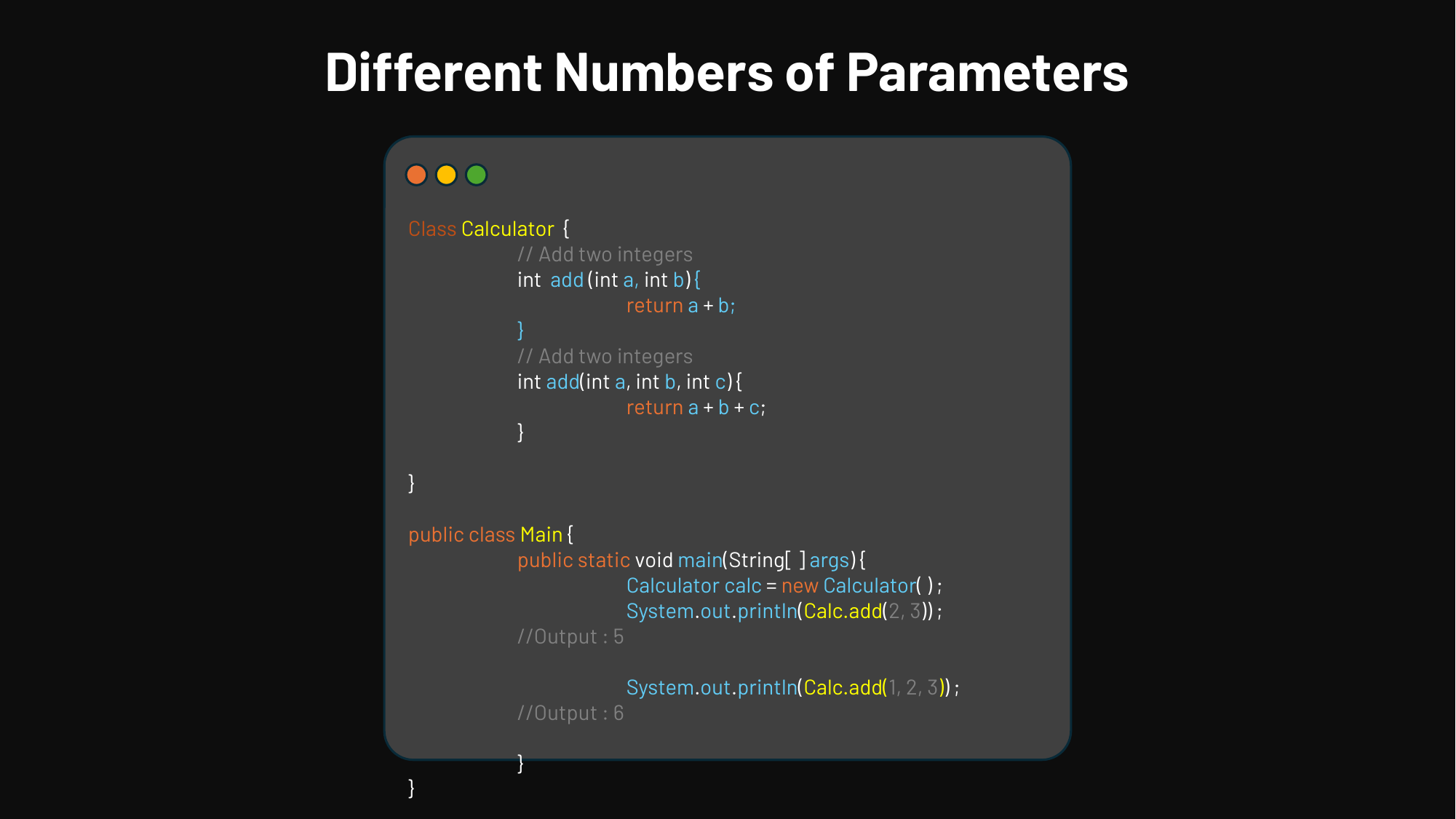

Different Numbers of Parameters

Class Calculator  {
	// Add two integers
	int  add (int a, int b) {
		return a + b;
	}
	// Add two integers
	int add(int a, int b, int c) {
		return a + b + c;
	}

}

public class Main {
	public static void main(String[ ] args) {
		Calculator calc = new Calculator( ) ;
		System.out.println(Calc.add(2, 3)) ;		//Output : 5

		System.out.println(Calc.add(1, 2, 3)) ;	//Output : 6

	}
}